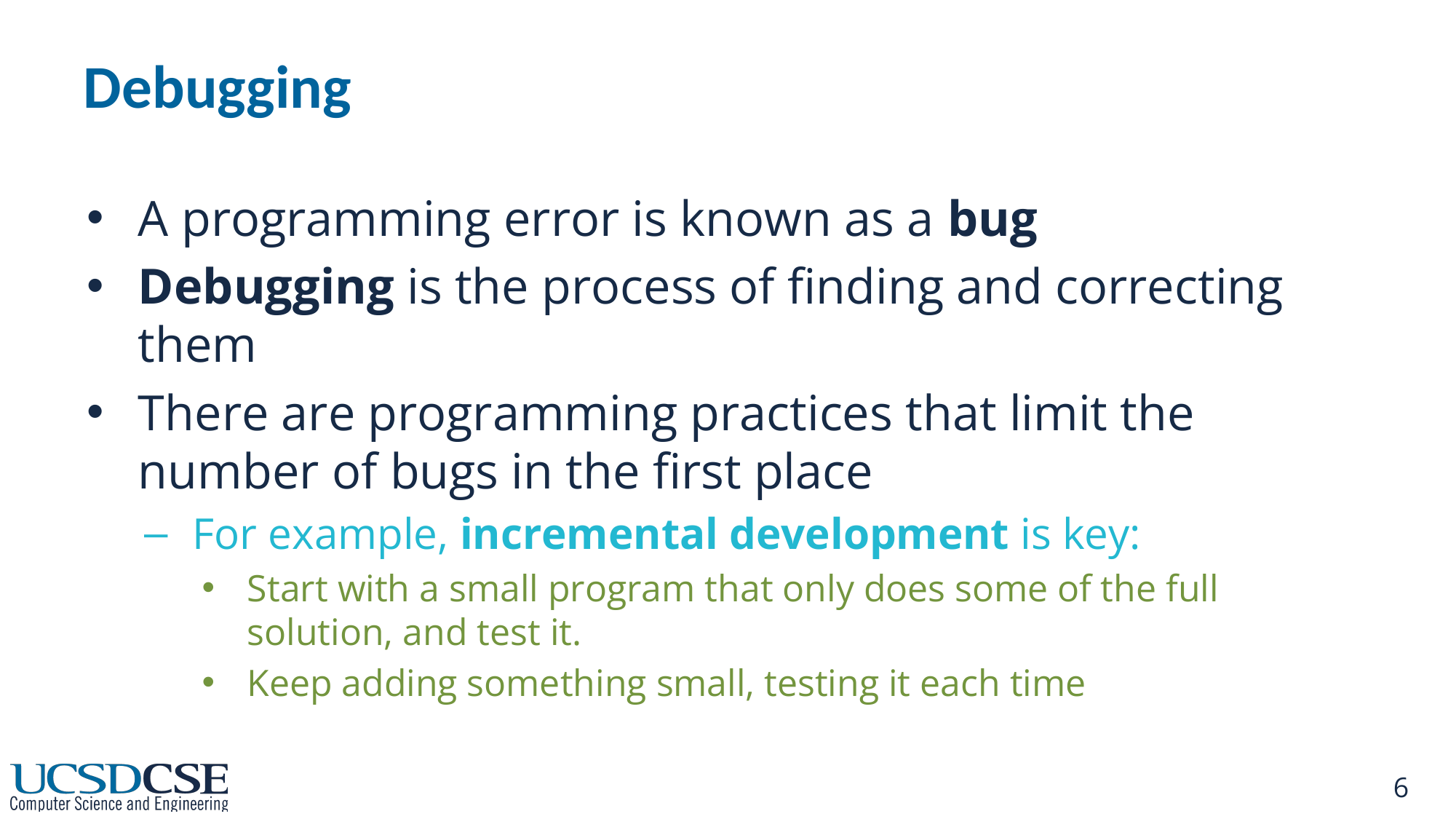

# Debugging
A programming error is known as a bug
Debugging is the process of finding and correcting them
There are programming practices that limit the number of bugs in the first place
For example, incremental development is key:
Start with a small program that only does some of the full solution, and test it.
Keep adding something small, testing it each time